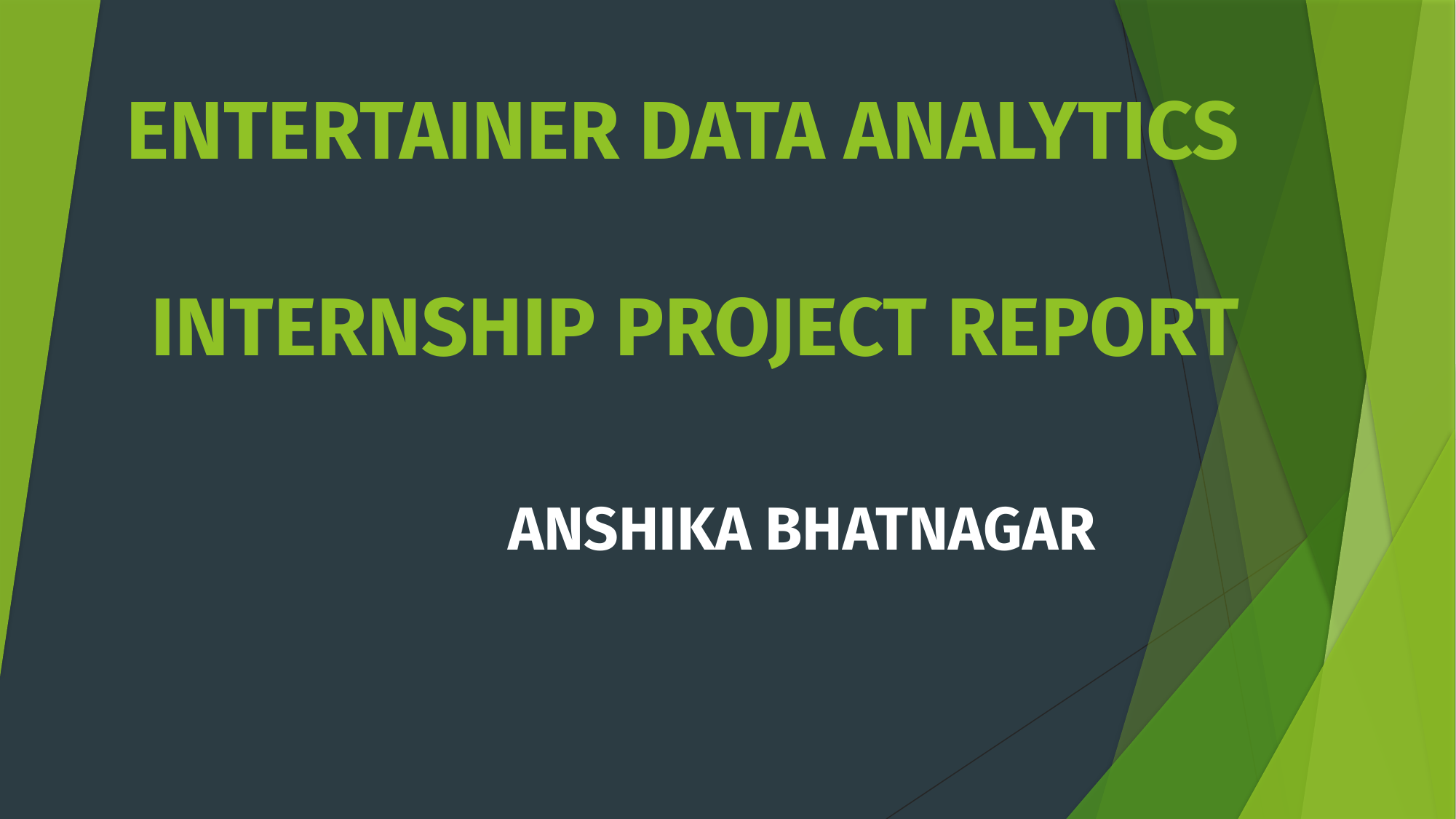

# ENTERTAINER DATA ANALYTICS INTERNSHIP PROJECT REPORT
ANSHIKA BHATNAGAR